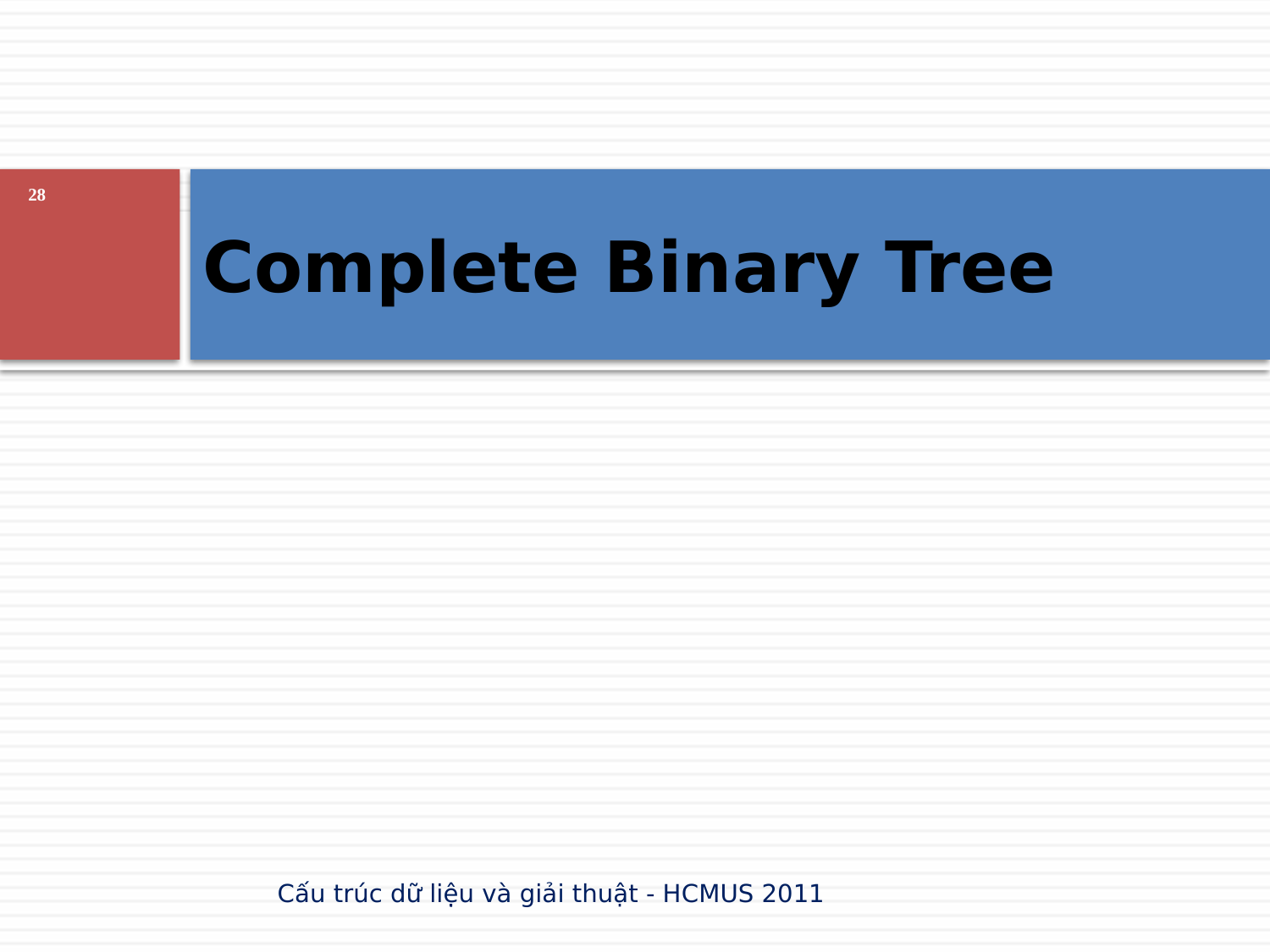

# Complete Binary Tree
28

Cấu trúc dữ liệu và giải thuật - HCMUS 2011